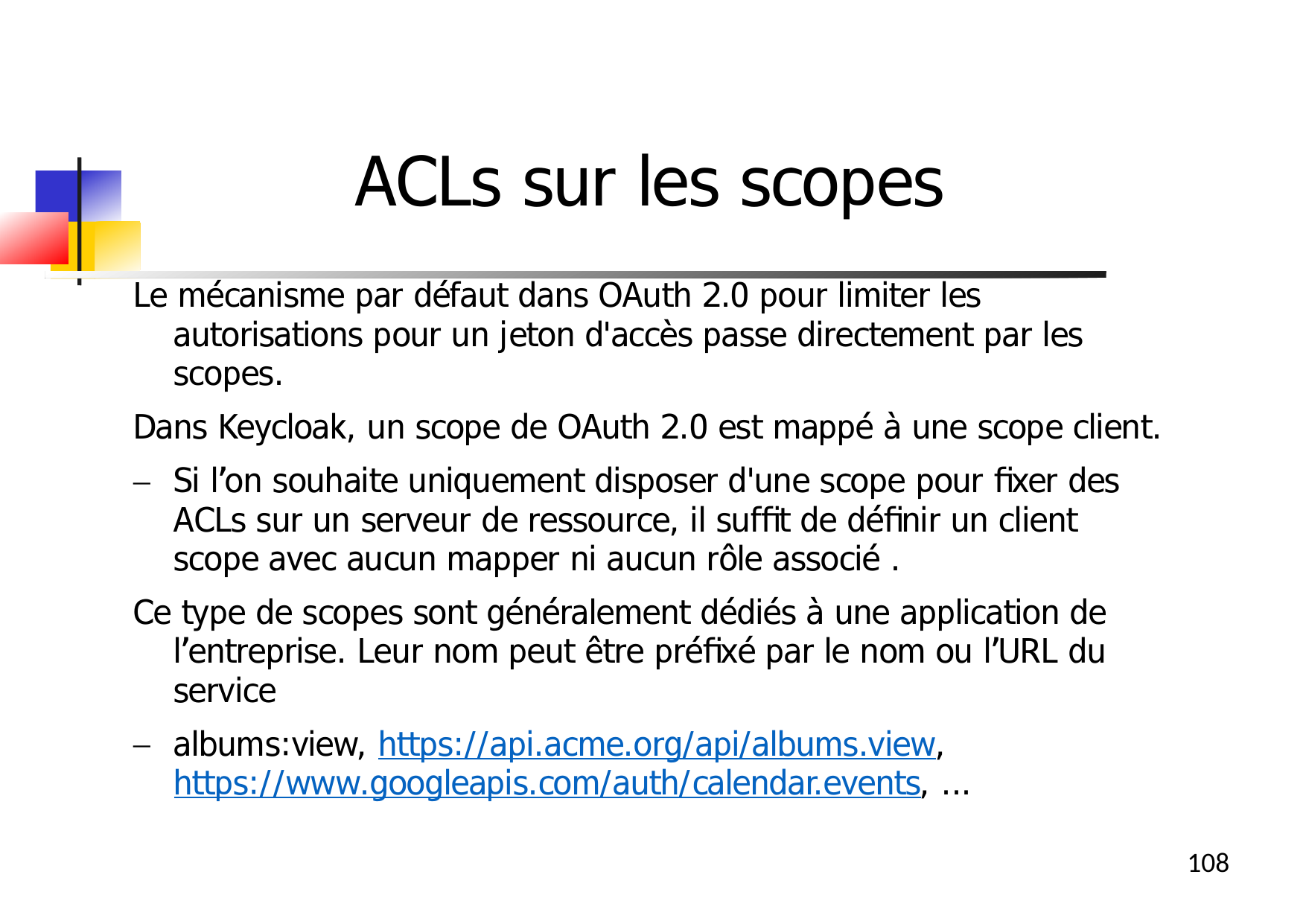

ACLs sur les scopes
Le mécanisme par défaut dans OAuth 2.0 pour limiter les autorisations pour un jeton d'accès passe directement par les scopes.
Dans Keycloak, un scope de OAuth 2.0 est mappé à une scope client.
Si l’on souhaite uniquement disposer d'une scope pour fixer des ACLs sur un serveur de ressource, il suffit de définir un client scope avec aucun mapper ni aucun rôle associé .
Ce type de scopes sont généralement dédiés à une application de l’entreprise. Leur nom peut être préfixé par le nom ou l’URL du service
albums:view, https://api.acme.org/api/albums.view, https://www.googleapis.com/auth/calendar.events, ...